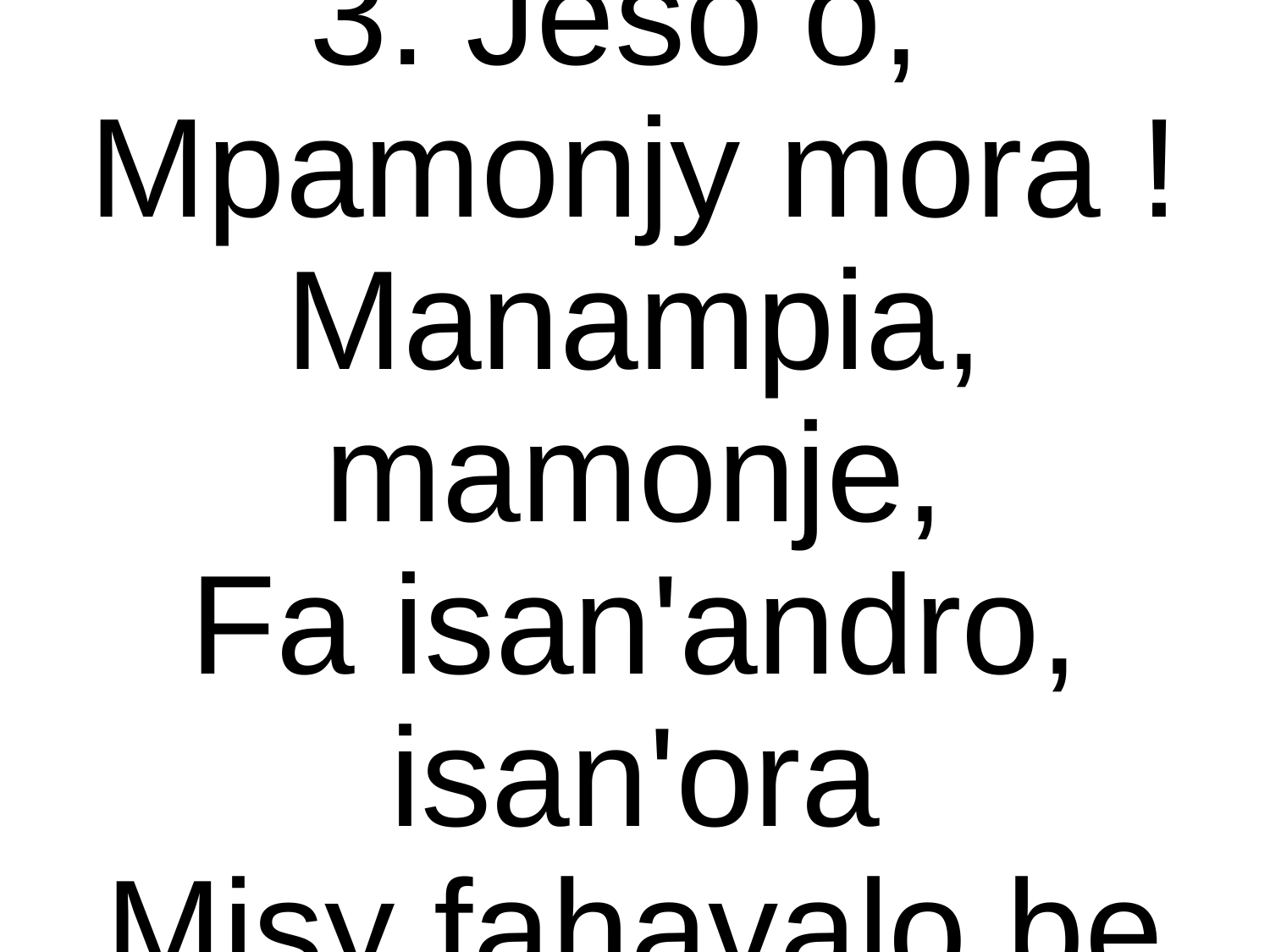

3. Jeso ô,
Mpamonjy mora !
Manampia, mamonje,
Fa isan'andro, isan'ora
Misy fahavalo be